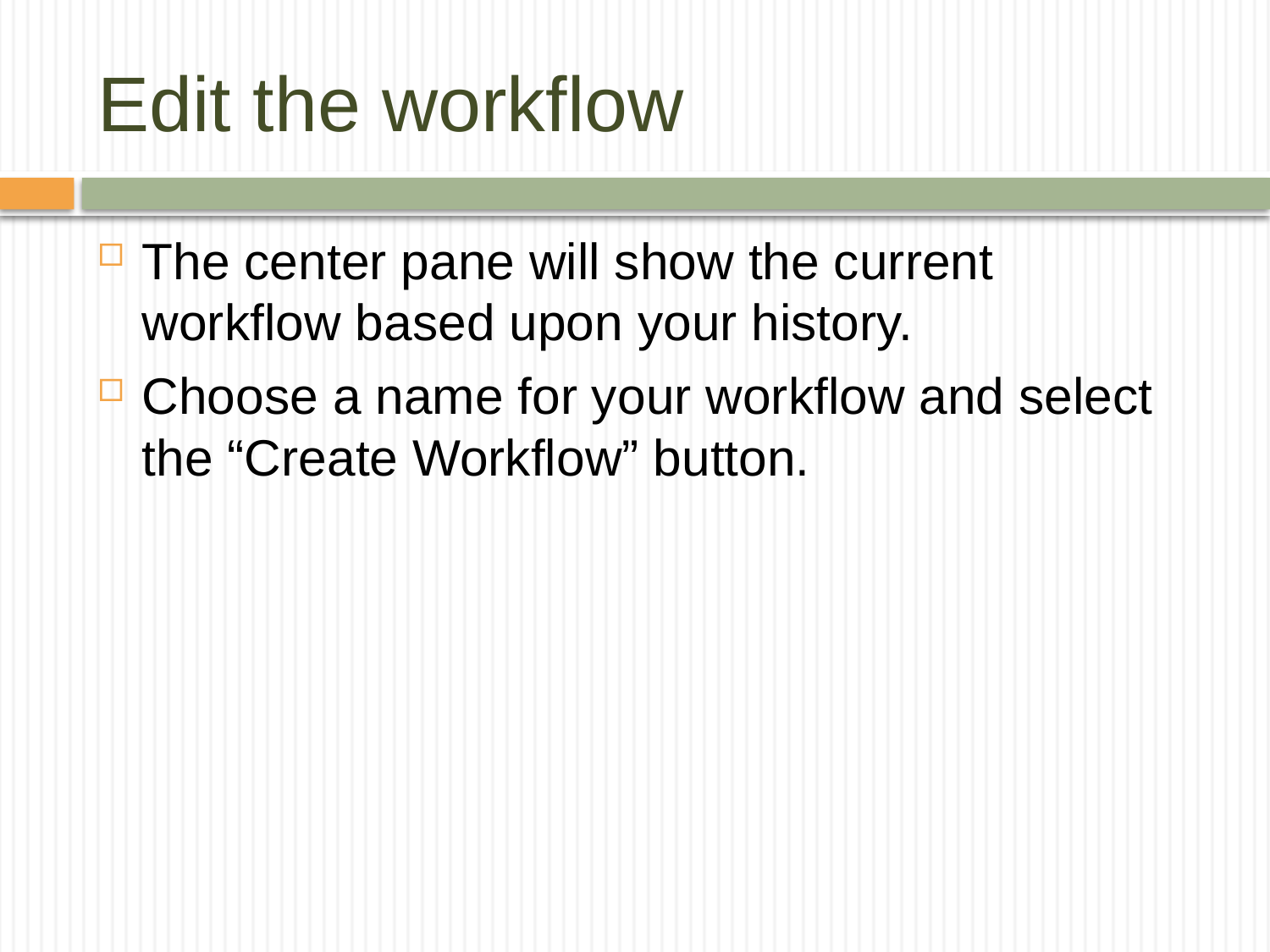

# Edit the workflow
The center pane will show the current workflow based upon your history.
Choose a name for your workflow and select the “Create Workflow” button.